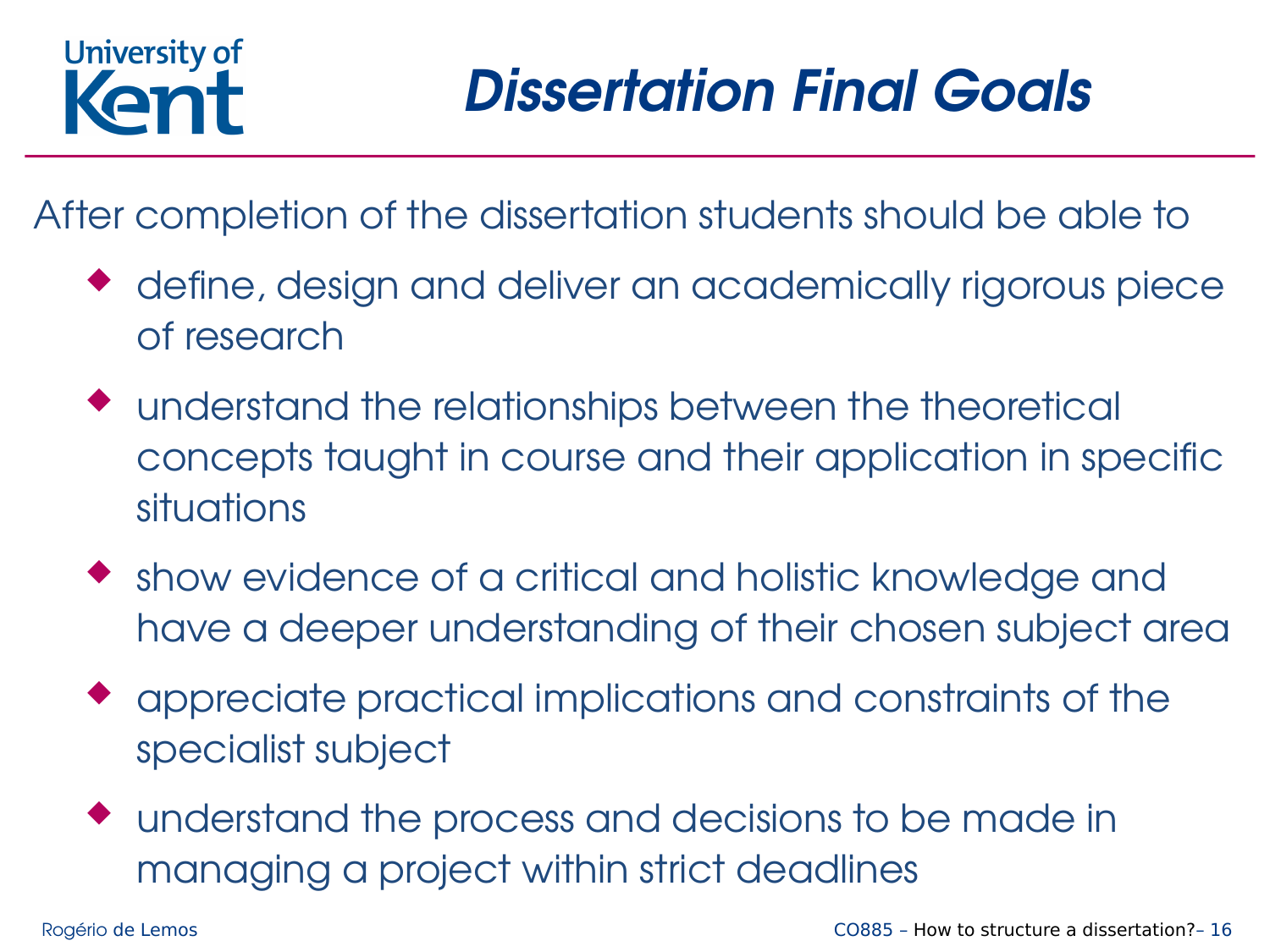

# Dissertation Final Goals
After completion of the dissertation students should be able to
define, design and deliver an academically rigorous piece of research
understand the relationships between the theoretical concepts taught in course and their application in specific situations
show evidence of a critical and holistic knowledge and have a deeper understanding of their chosen subject area
appreciate practical implications and constraints of the specialist subject
understand the process and decisions to be made in managing a project within strict deadlines